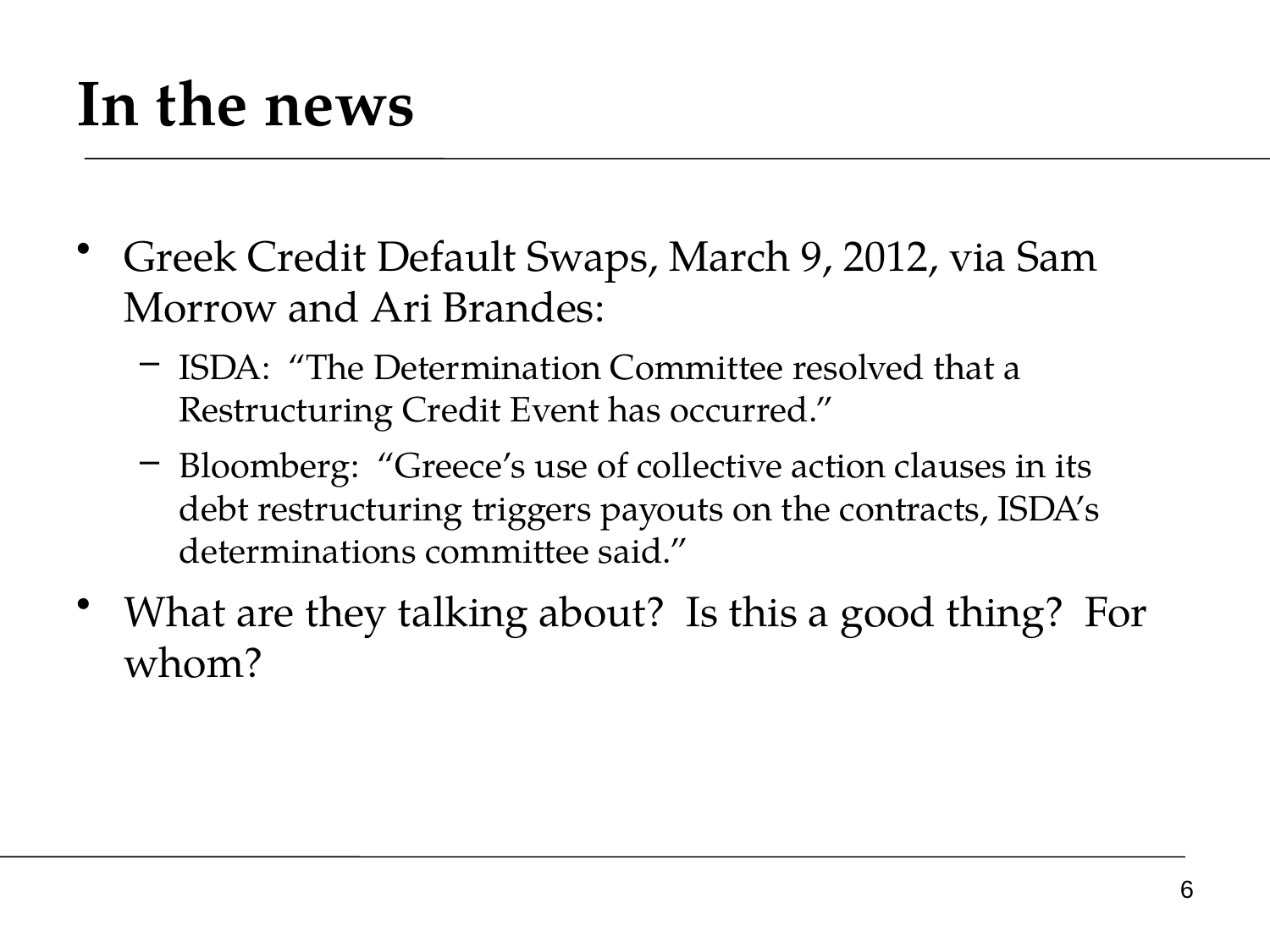

In the news
Greek Credit Default Swaps, March 9, 2012, via Sam Morrow and Ari Brandes:
ISDA:  “The Determination Committee resolved that a Restructuring Credit Event has occurred.”
Bloomberg:  “Greece’s use of collective action clauses in its debt restructuring triggers payouts on the contracts, ISDA’s determinations committee said.”
What are they talking about?  Is this a good thing?  For whom?
6